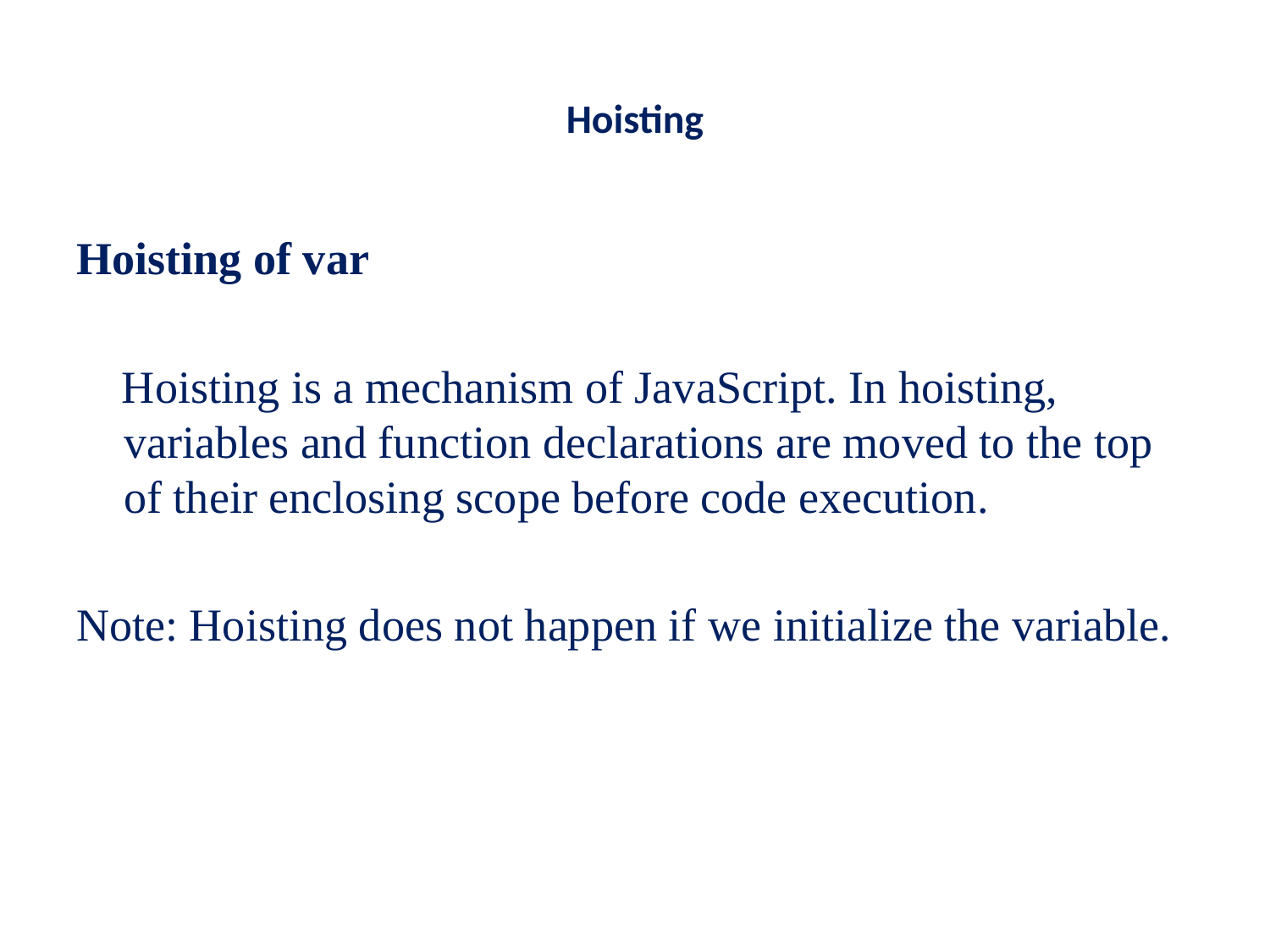

# Hoisting
Hoisting of var

    Hoisting is a mechanism of JavaScript. In hoisting, variables and function declarations are moved to the top of their enclosing scope before code execution.

Note: Hoisting does not happen if we initialize the variable.